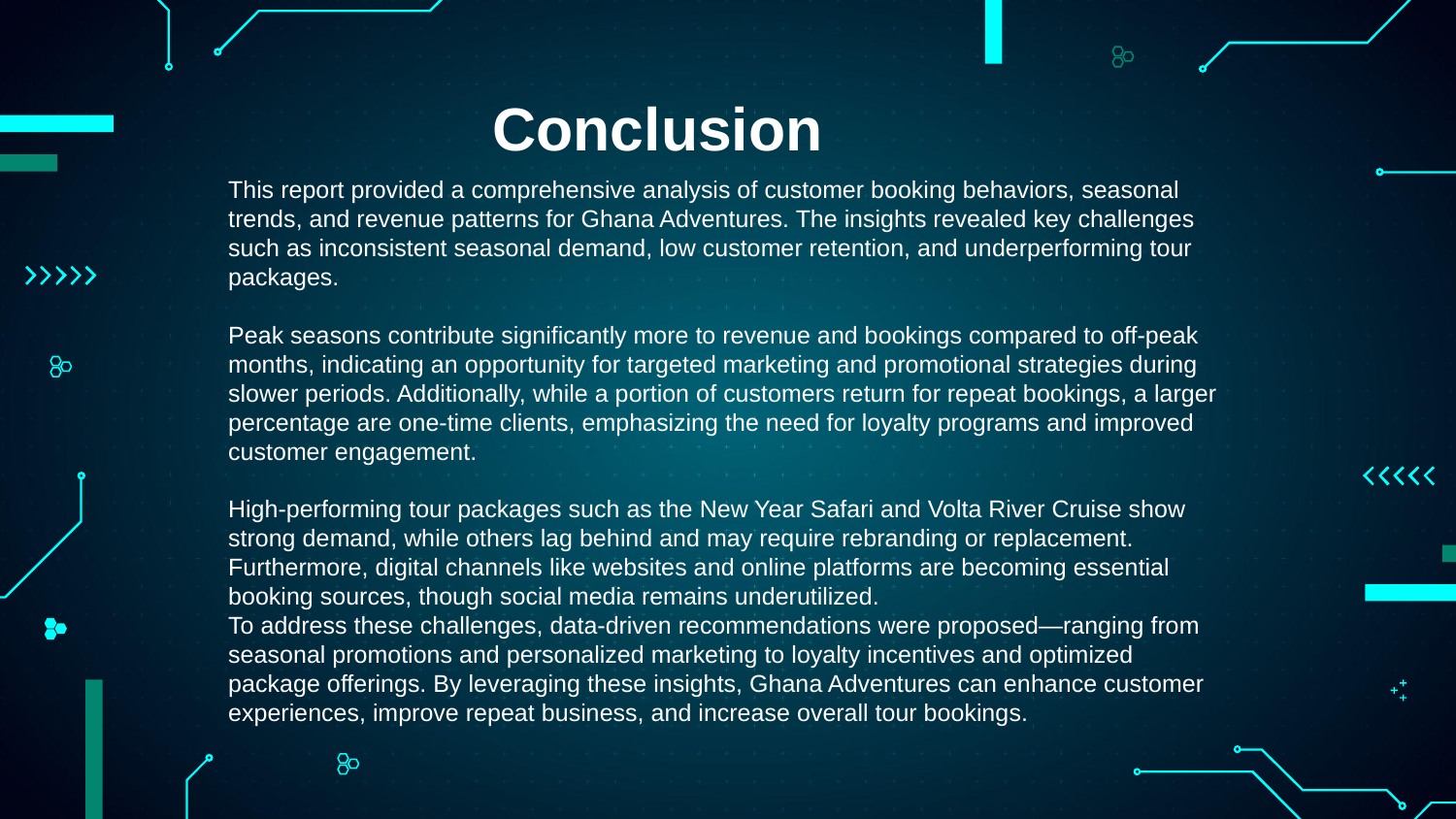

# Conclusion
This report provided a comprehensive analysis of customer booking behaviors, seasonal trends, and revenue patterns for Ghana Adventures. The insights revealed key challenges such as inconsistent seasonal demand, low customer retention, and underperforming tour packages.

Peak seasons contribute significantly more to revenue and bookings compared to off-peak months, indicating an opportunity for targeted marketing and promotional strategies during slower periods. Additionally, while a portion of customers return for repeat bookings, a larger percentage are one-time clients, emphasizing the need for loyalty programs and improved customer engagement.

High-performing tour packages such as the New Year Safari and Volta River Cruise show strong demand, while others lag behind and may require rebranding or replacement. Furthermore, digital channels like websites and online platforms are becoming essential booking sources, though social media remains underutilized.
To address these challenges, data-driven recommendations were proposed—ranging from seasonal promotions and personalized marketing to loyalty incentives and optimized package offerings. By leveraging these insights, Ghana Adventures can enhance customer experiences, improve repeat business, and increase overall tour bookings.